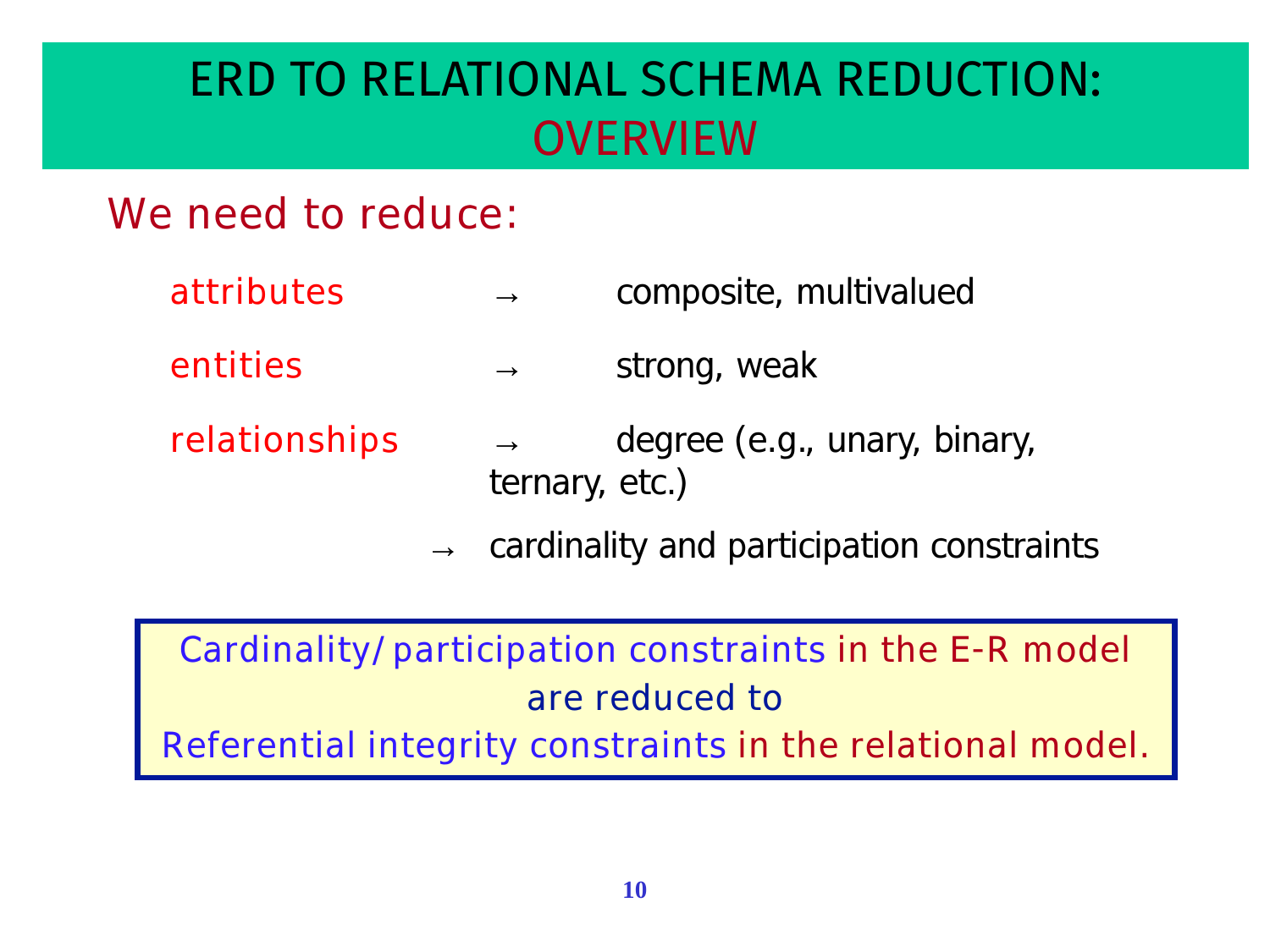

# ERD TO RELATIONAL SCHEMA REDUCTION: OVERVIEW
We need to reduce:
attributes	→	composite, multivalued
entities	→	strong, weak
relationships	→	degree (e.g., unary, binary, ternary, etc.)
→	cardinality and participation constraints
Cardinality/participation constraints in the E-R model
are reduced to
Referential integrity constraints in the relational model.
10